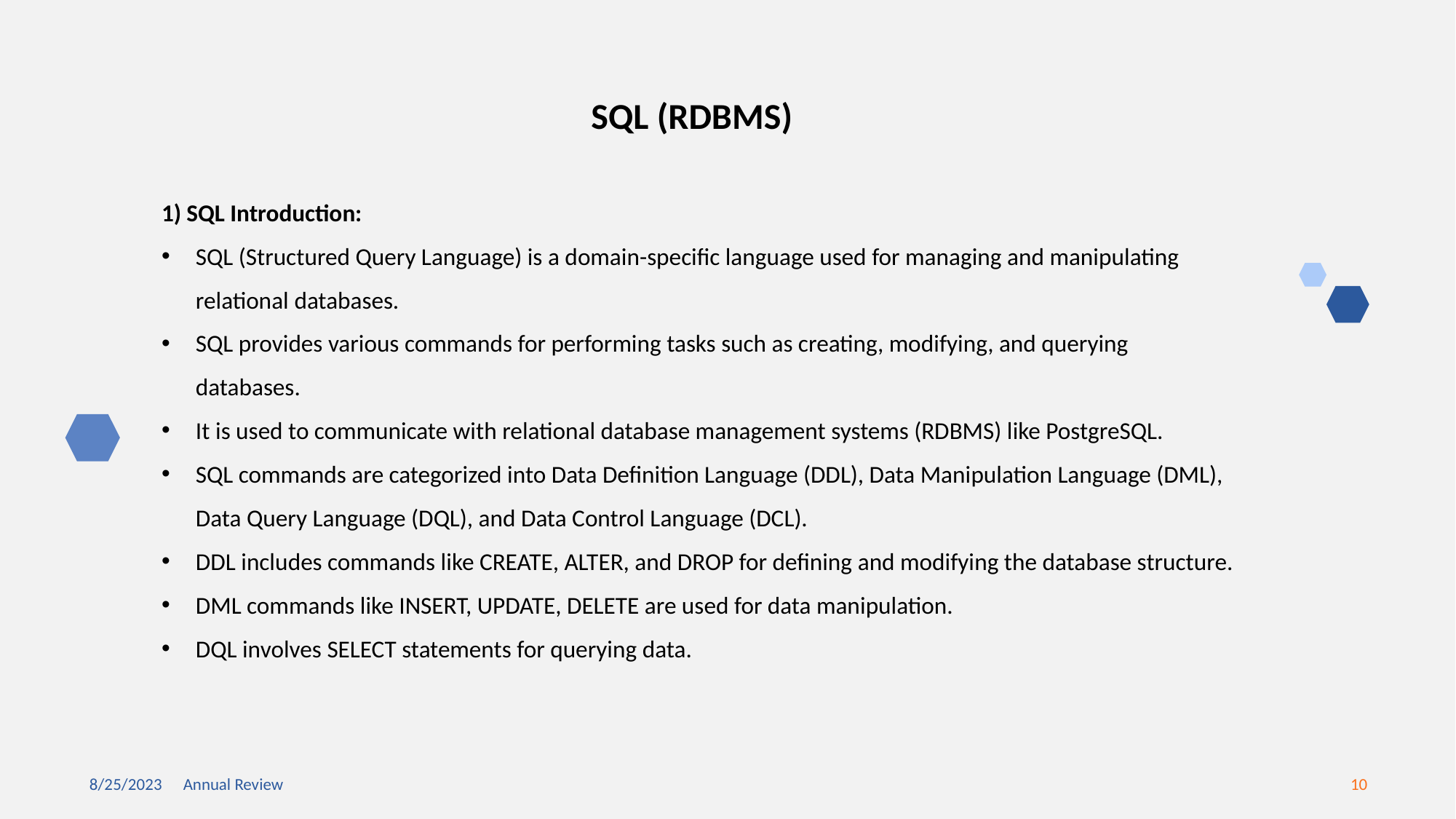

SQL (RDBMS)
1) SQL Introduction:
SQL (Structured Query Language) is a domain-specific language used for managing and manipulating relational databases.
SQL provides various commands for performing tasks such as creating, modifying, and querying databases.
It is used to communicate with relational database management systems (RDBMS) like PostgreSQL.
SQL commands are categorized into Data Definition Language (DDL), Data Manipulation Language (DML), Data Query Language (DQL), and Data Control Language (DCL).
DDL includes commands like CREATE, ALTER, and DROP for defining and modifying the database structure.
DML commands like INSERT, UPDATE, DELETE are used for data manipulation.
DQL involves SELECT statements for querying data.